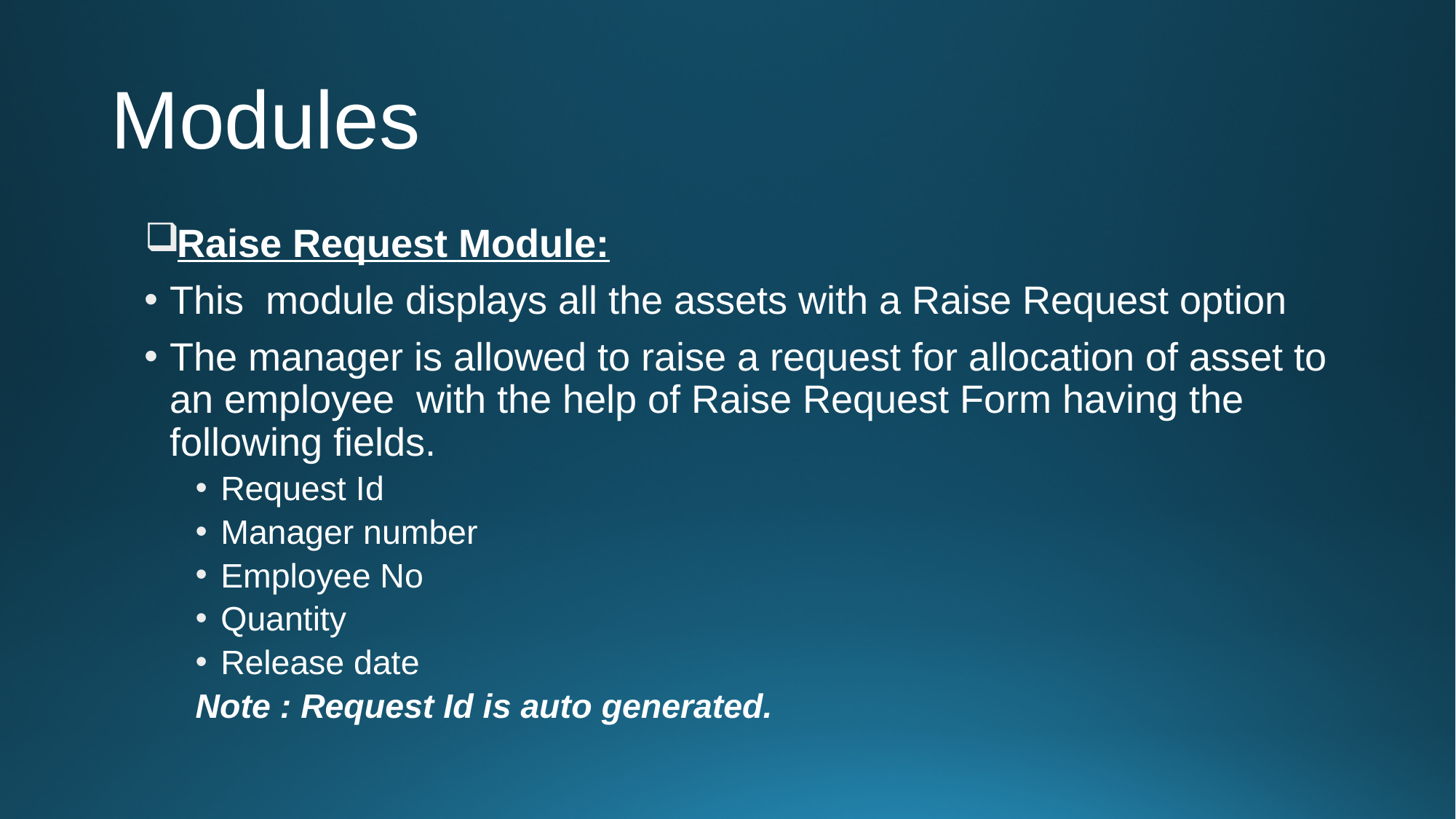

# Modules
Raise Request Module:
This  module displays all the assets with a Raise Request option
The manager is allowed to raise a request for allocation of asset to an employee  with the help of Raise Request Form having the following fields.
Request Id
Manager number
Employee No
Quantity
Release date
Note : Request Id is auto generated.